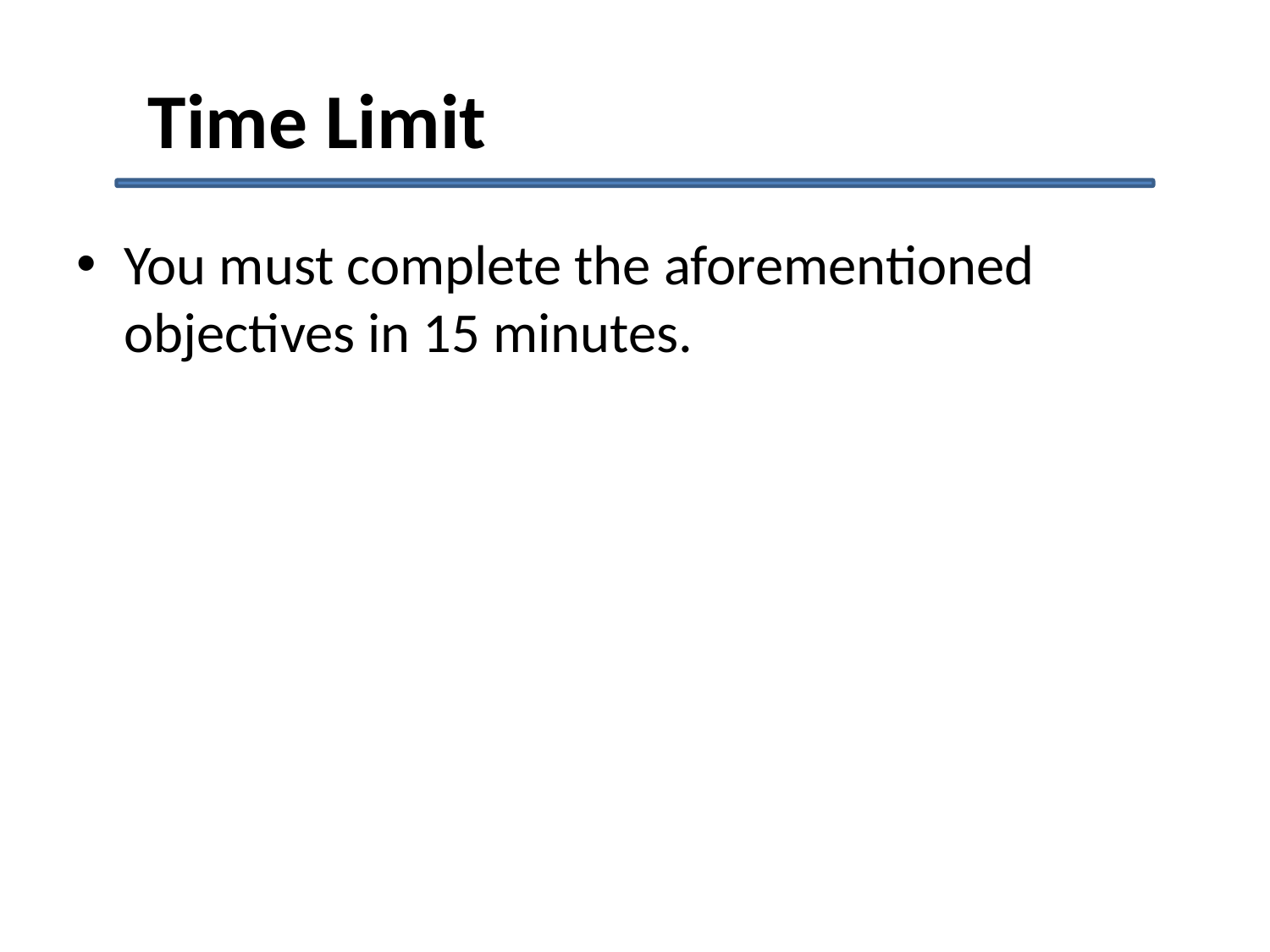

# Time Limit

You must complete the aforementioned objectives in 15 minutes.